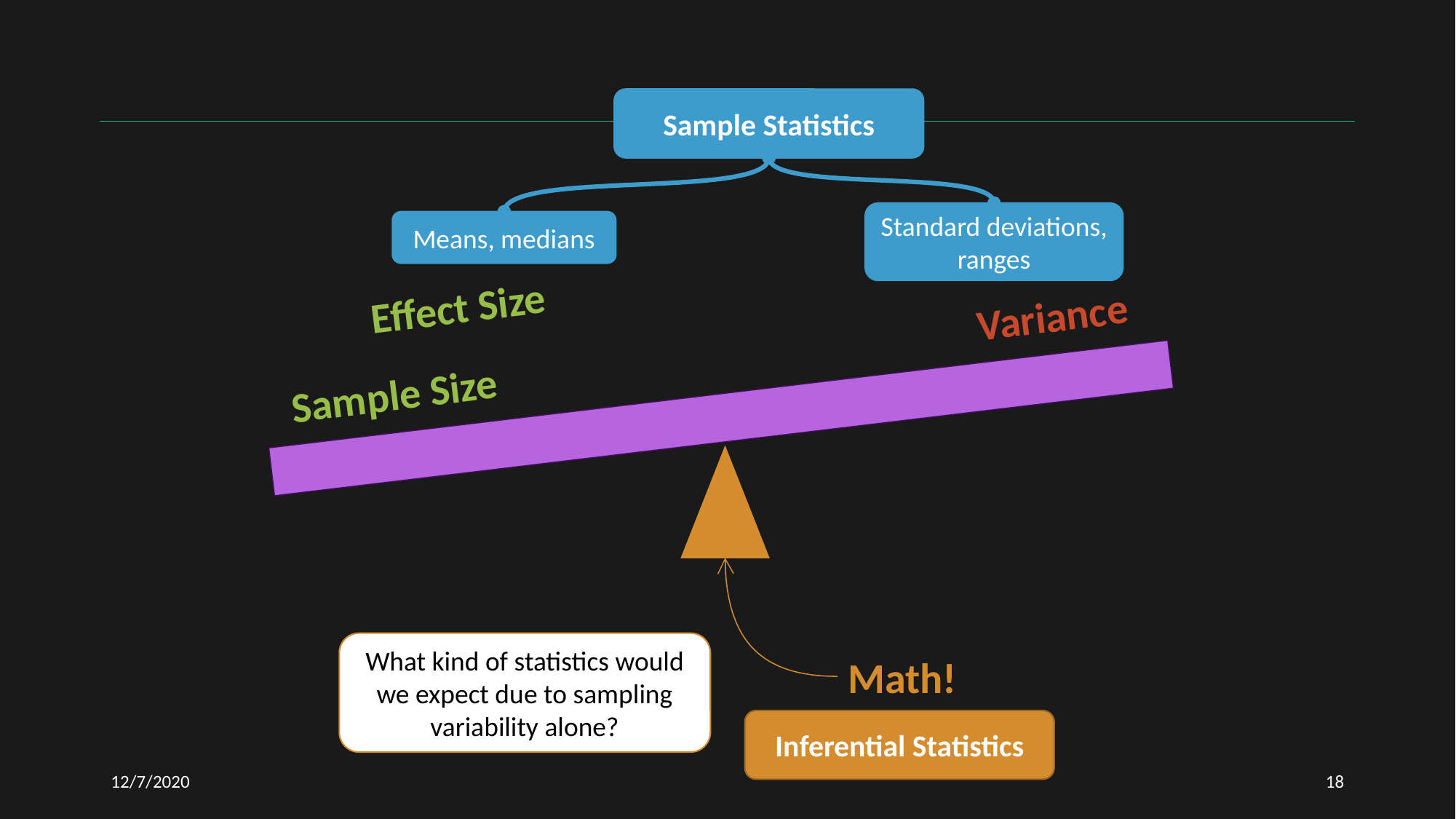

Sample Statistics
Standard deviations, ranges
Means, medians
Effect Size
Variance
Sample Size

What kind of statistics would we expect due to sampling variability alone?
Math!
Inferential Statistics
12/7/2020
18